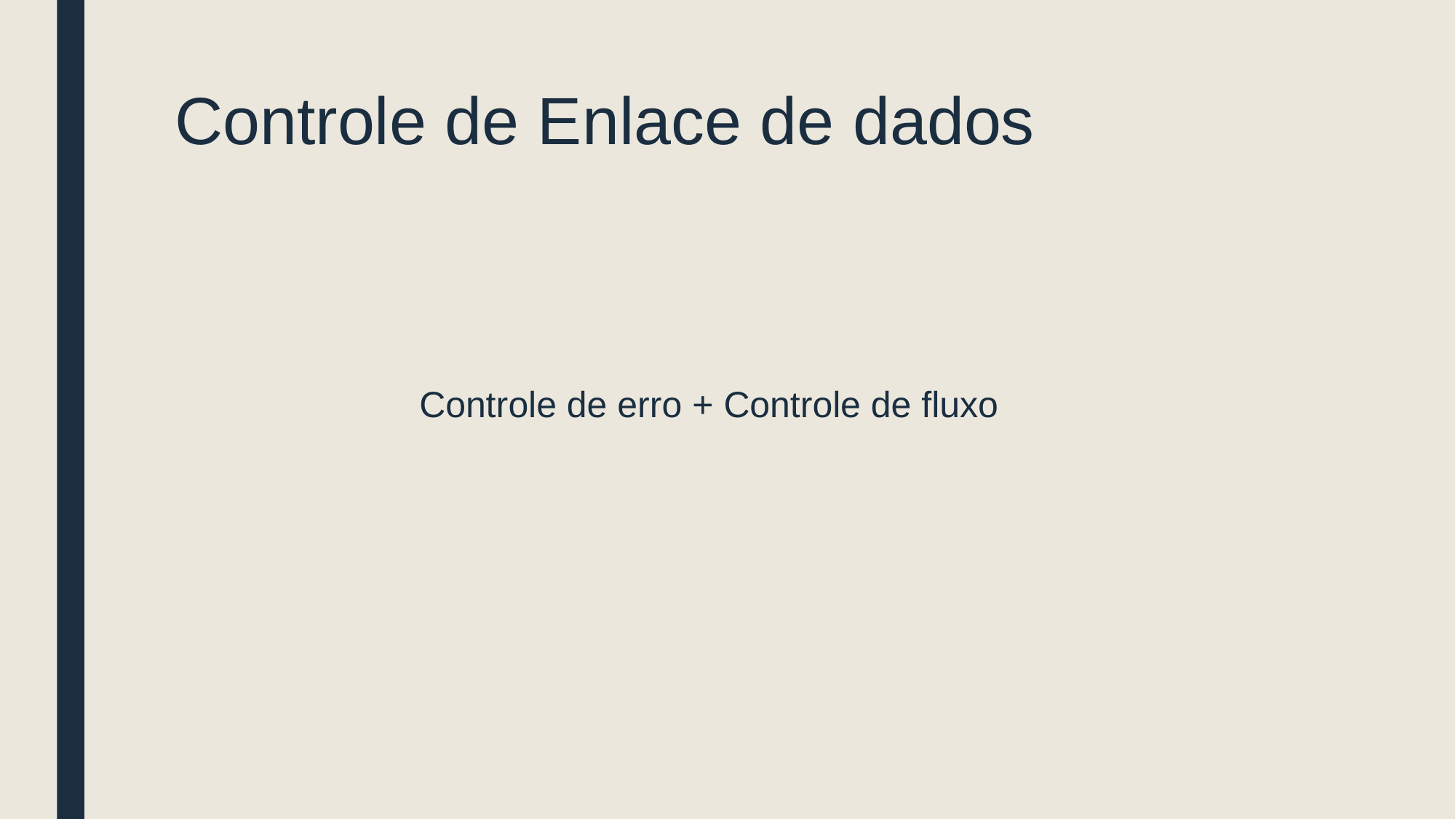

# Controle de Enlace de dados
Controle de erro + Controle de fluxo